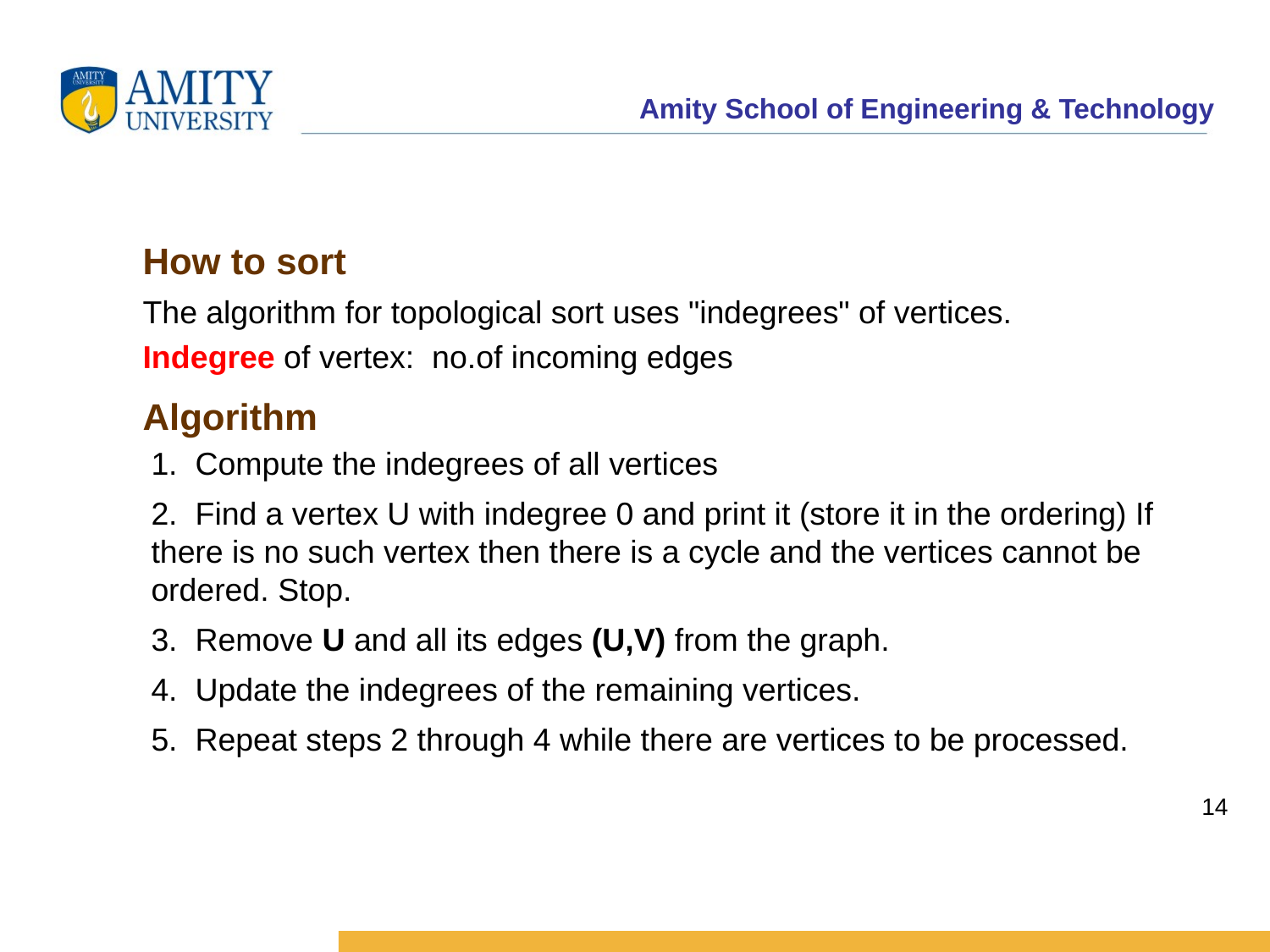

How to sort
The algorithm for topological sort uses "indegrees" of vertices.
Indegree of vertex:  no.of incoming edges
Algorithm
1.  Compute the indegrees of all vertices
2.  Find a vertex U with indegree 0 and print it (store it in the ordering) If there is no such vertex then there is a cycle and the vertices cannot be ordered. Stop.
3.  Remove U and all its edges (U,V) from the graph.
4.  Update the indegrees of the remaining vertices.
5.  Repeat steps 2 through 4 while there are vertices to be processed.
14